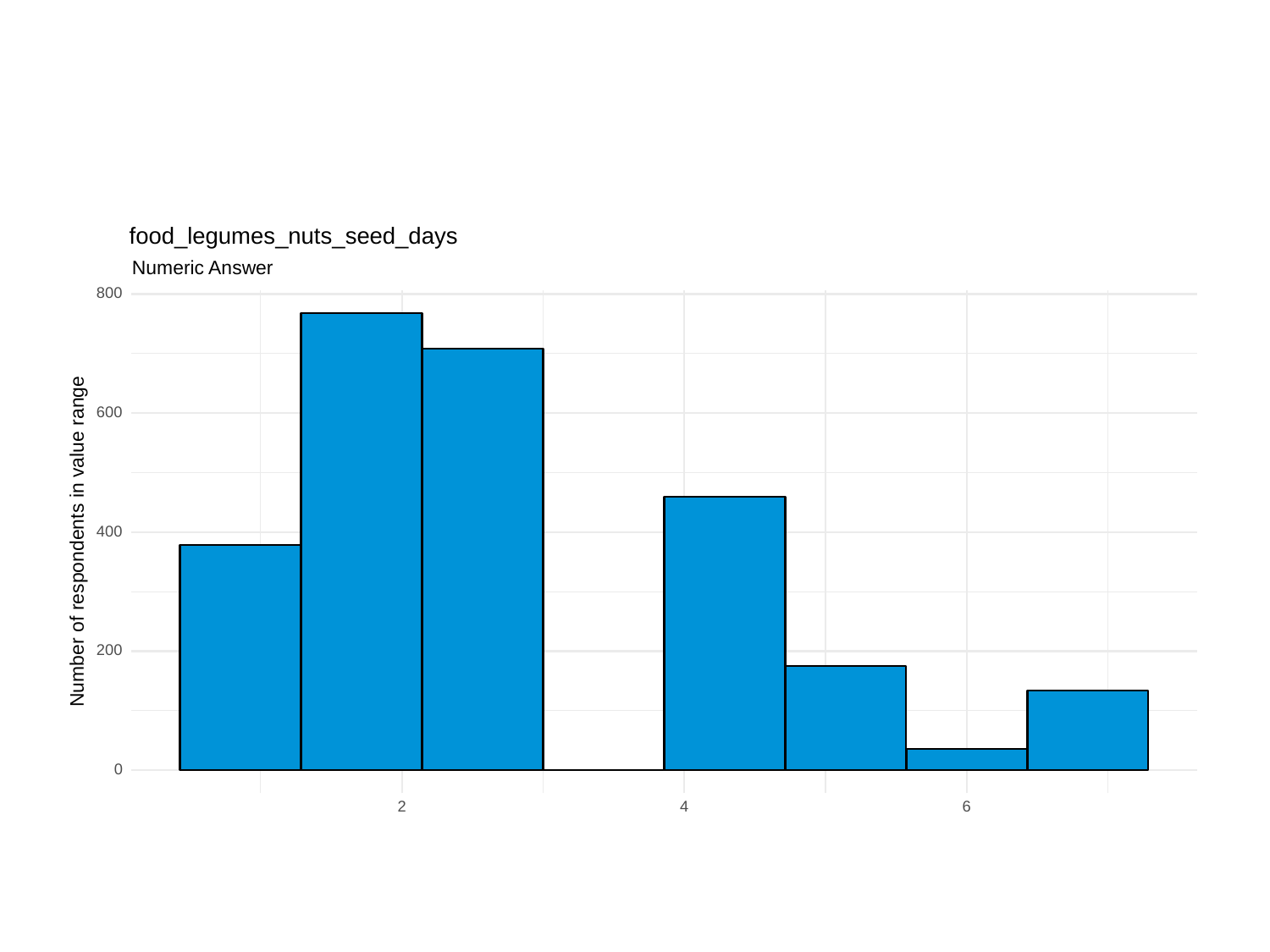

food_legumes_nuts_seed_days
Numeric Answer
800

600

400

Number of respondents in value range

200

0

6
2
4